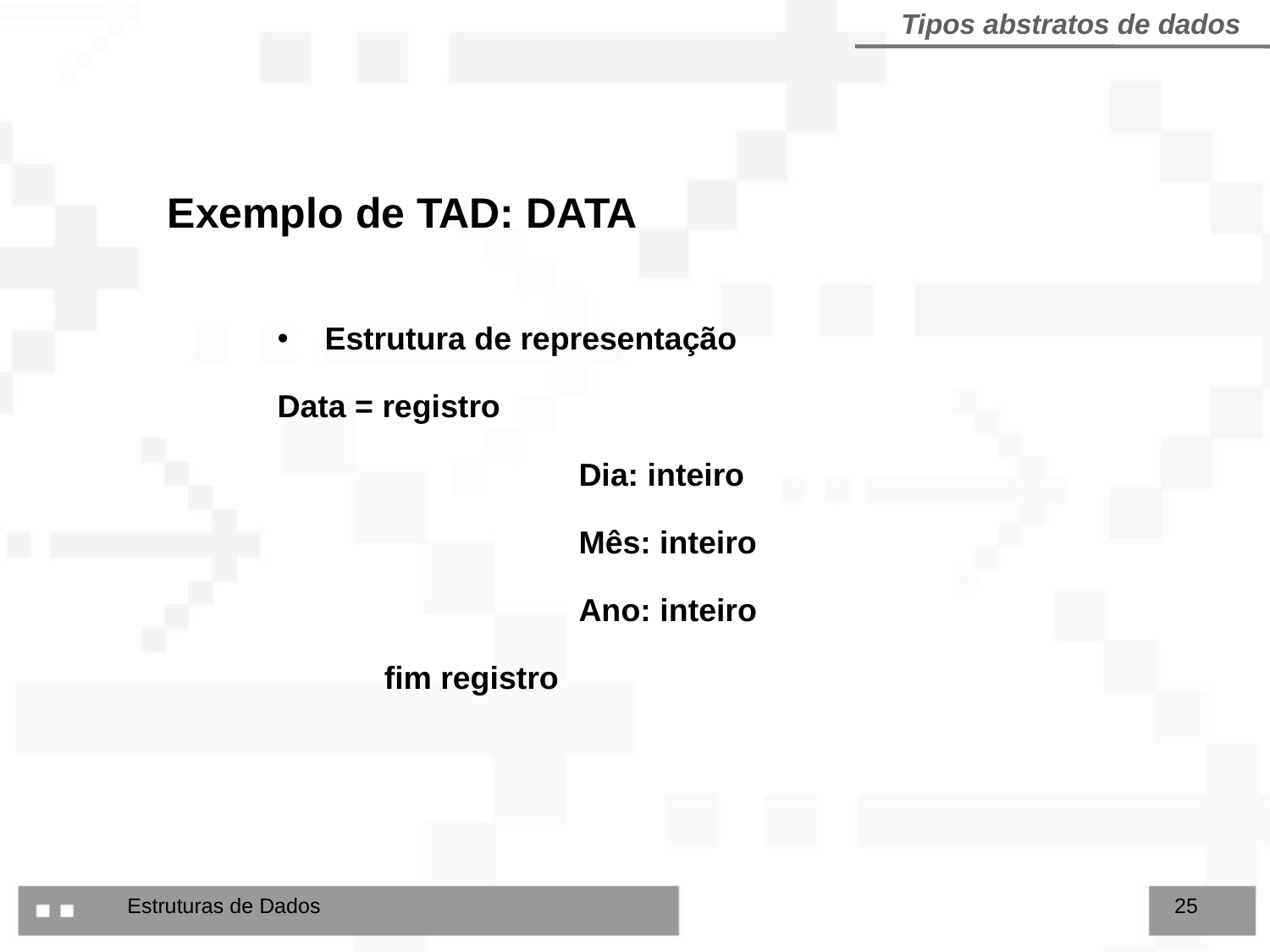

Tipos abstratos de dados
Exemplo de TAD: DATA
Estrutura de representação
Data = registro
			Dia: inteiro
			Mês: inteiro
			Ano: inteiro
            fim registro